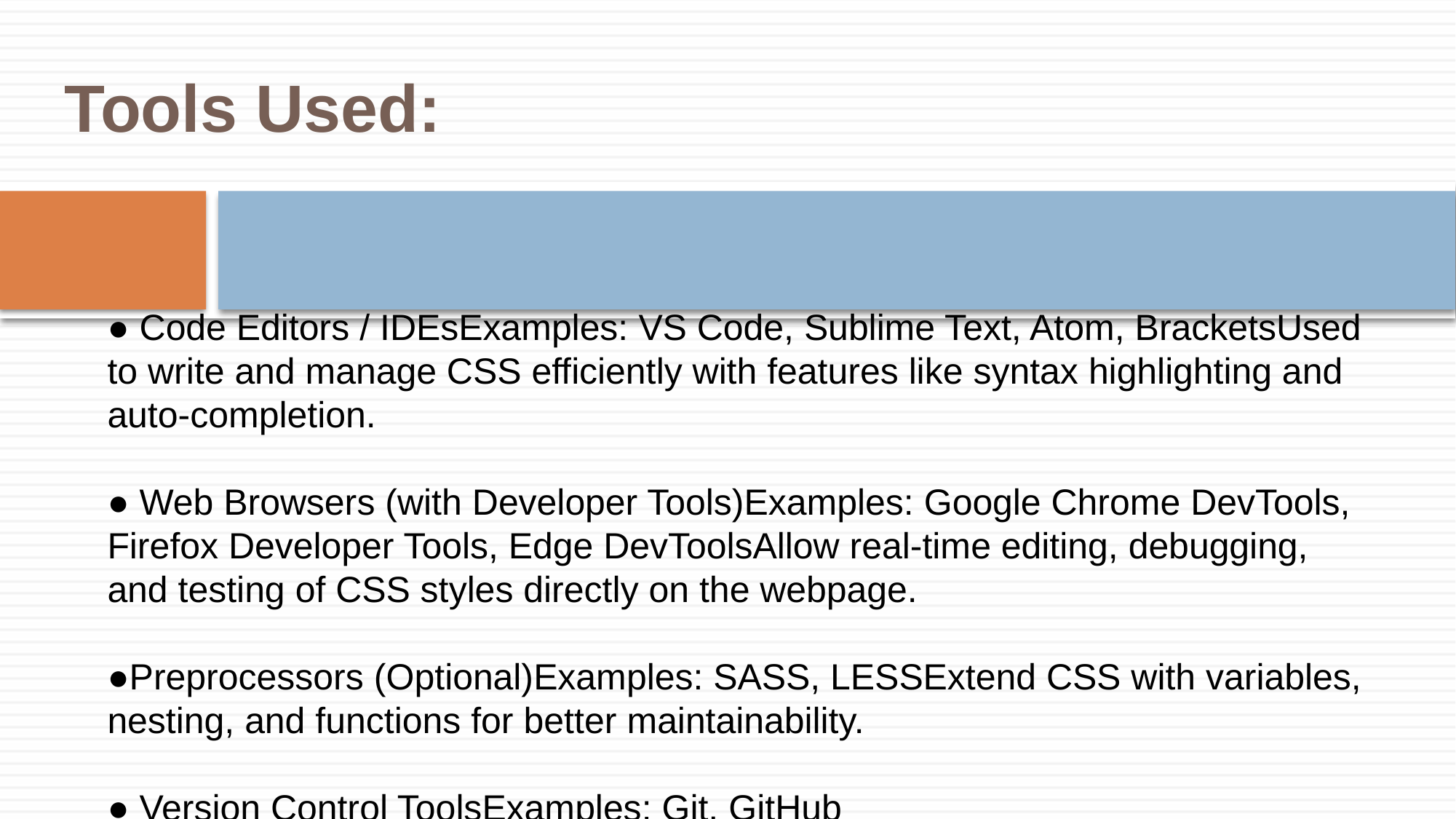

Tools Used:
● Code Editors / IDEsExamples: VS Code, Sublime Text, Atom, BracketsUsed to write and manage CSS efficiently with features like syntax highlighting and auto-completion.

● Web Browsers (with Developer Tools)Examples: Google Chrome DevTools, Firefox Developer Tools, Edge DevToolsAllow real-time editing, debugging, and testing of CSS styles directly on the webpage.

●Preprocessors (Optional)Examples: SASS, LESSExtend CSS with variables, nesting, and functions for better maintainability.

● Version Control ToolsExamples: Git, GitHub